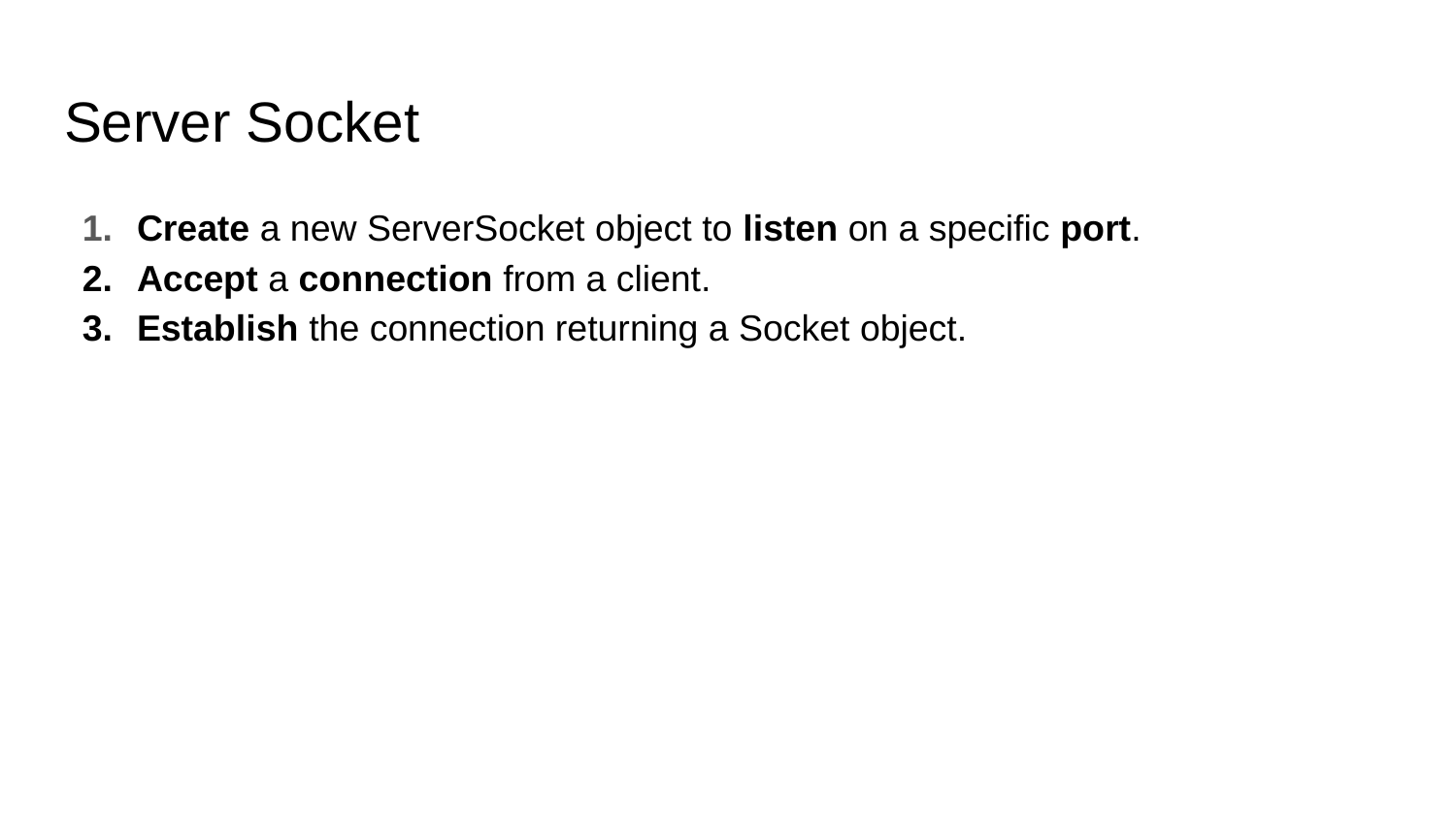

# Server Socket
Create a new ServerSocket object to listen on a specific port.
Accept a connection from a client.
Establish the connection returning a Socket object.